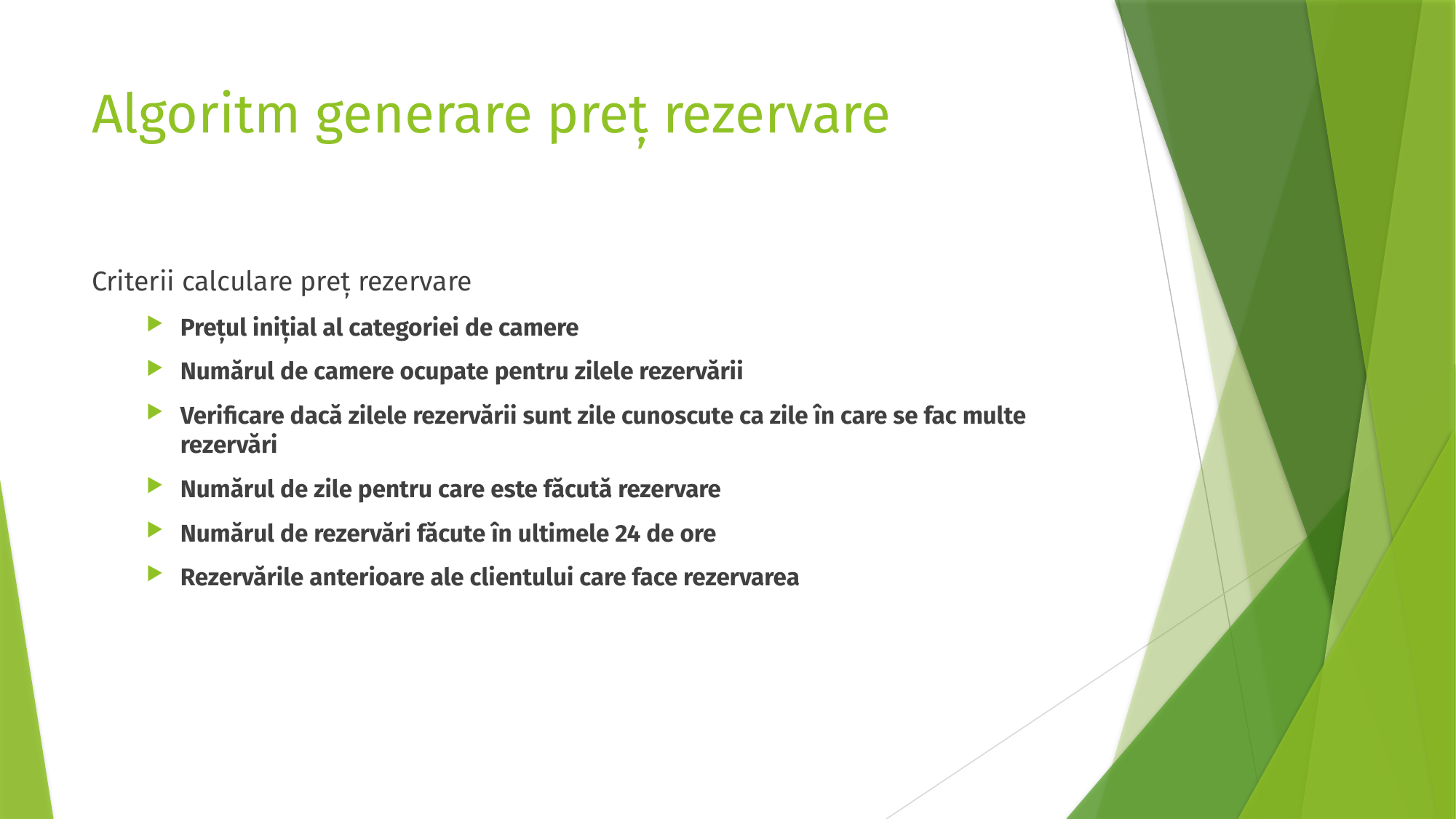

# Algoritm generare preț rezervare
Criterii calculare preț rezervare
Prețul inițial al categoriei de camere
Numărul de camere ocupate pentru zilele rezervării
Verificare dacă zilele rezervării sunt zile cunoscute ca zile în care se fac multe rezervări
Numărul de zile pentru care este făcută rezervare
Numărul de rezervări făcute în ultimele 24 de ore
Rezervările anterioare ale clientului care face rezervarea